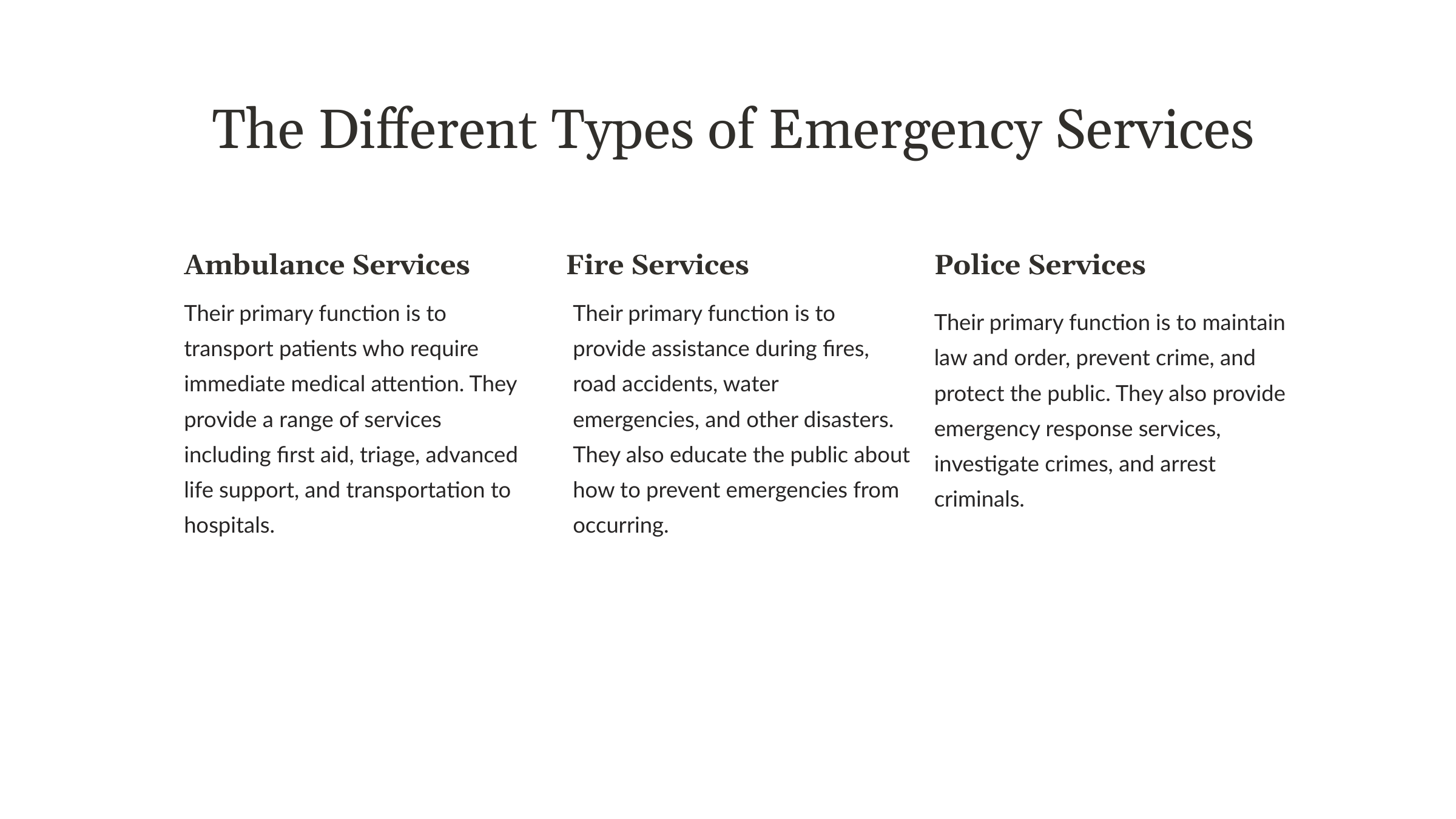

The Different Types of Emergency Services
Fire Services
Police Services
Ambulance Services
Their primary function is to transport patients who require immediate medical attention. They provide a range of services including first aid, triage, advanced life support, and transportation to hospitals.
Their primary function is to provide assistance during fires, road accidents, water emergencies, and other disasters. They also educate the public about how to prevent emergencies from occurring.
Their primary function is to maintain law and order, prevent crime, and protect the public. They also provide emergency response services, investigate crimes, and arrest criminals.